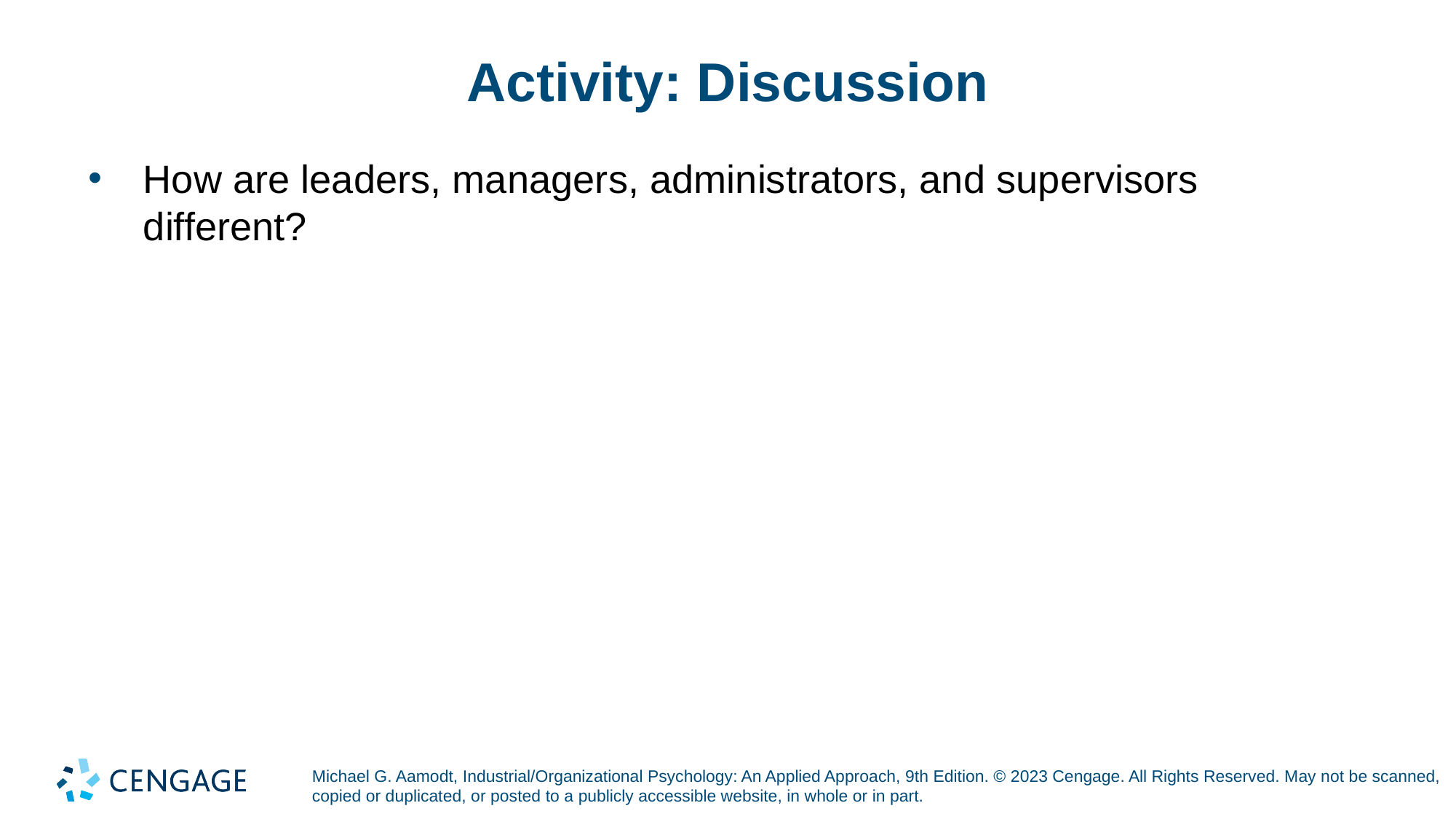

# Activity: Discussion
How are leaders, managers, administrators, and supervisors different?